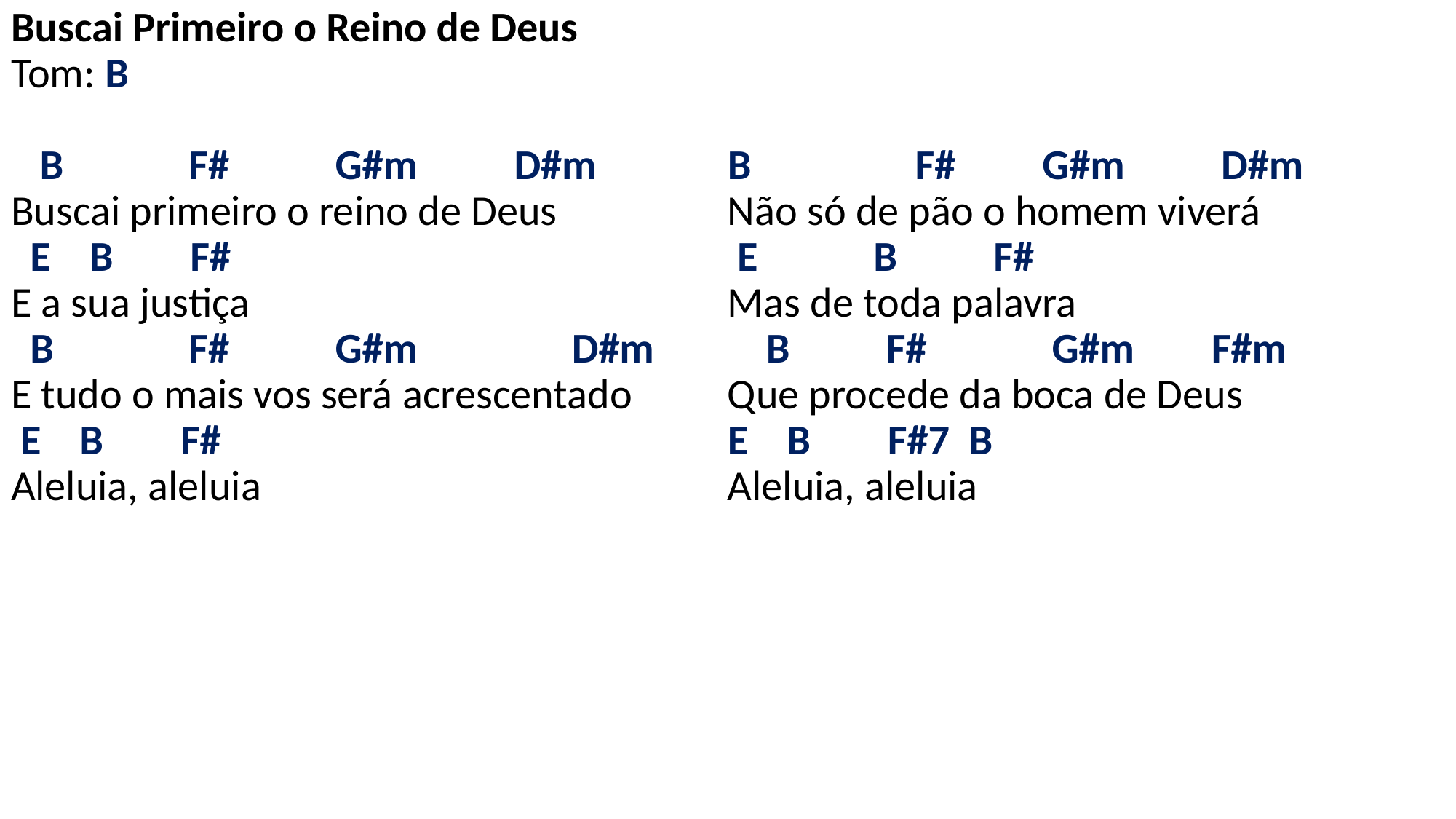

# Buscai Primeiro o Reino de Deus Tom: B B             F#           G#m          D#m Buscai primeiro o reino de Deus E    B        F# E a sua justiça B              F#           G#m                D#m E tudo o mais vos será acrescentado E    B        F# Aleluia, aleluia B                 F#         G#m          D#m Não só de pão o homem viverá E            B          F# Mas de toda palavra B          F#             G#m        F#m Que procede da boca de Deus E    B        F#7  B Aleluia, aleluia